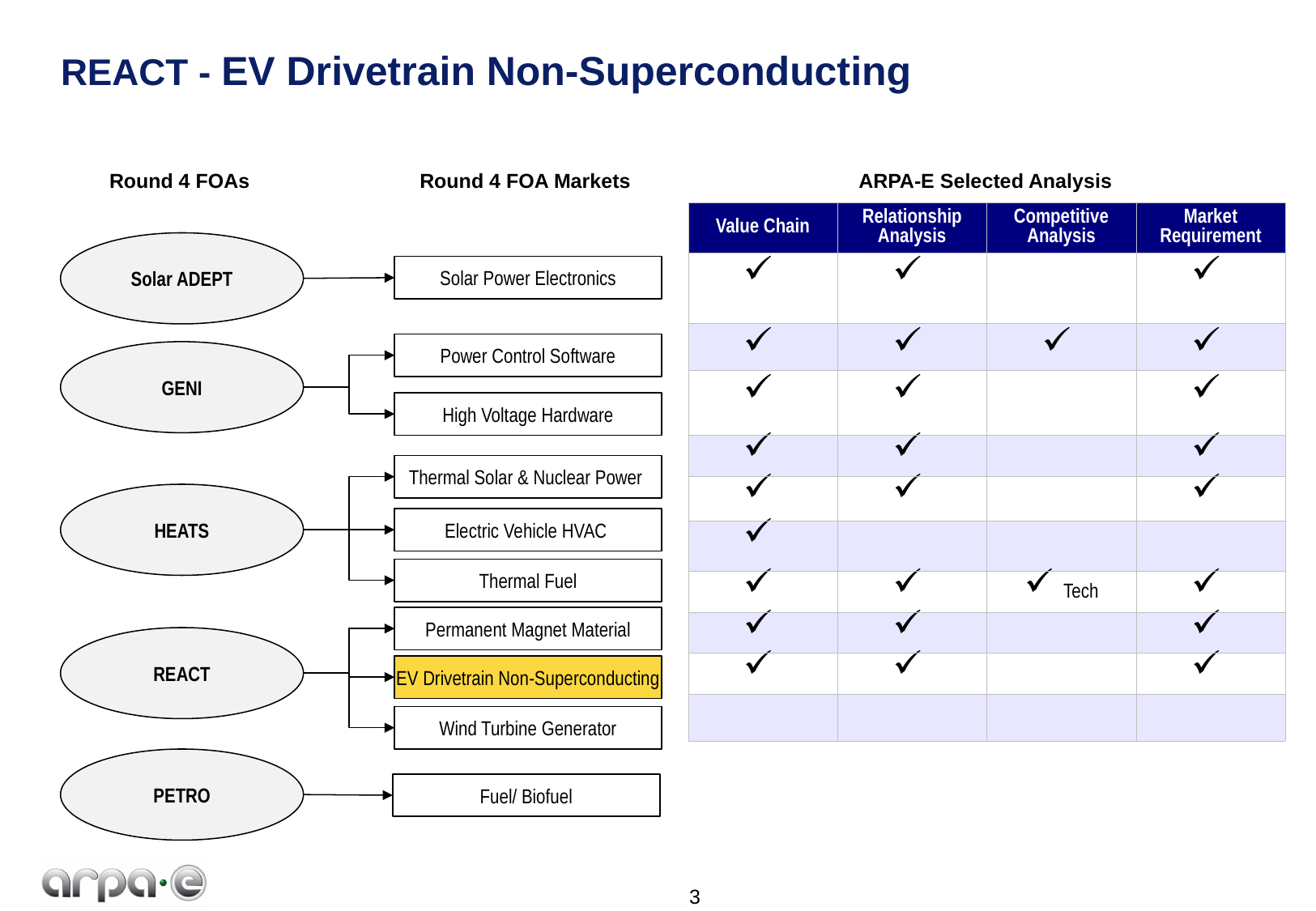

# REACT - EV Drivetrain Non-Superconducting
Round 4 FOAs
Round 4 FOA Markets
ARPA-E Selected Analysis
| Value Chain | Relationship Analysis | Competitive Analysis | Market Requirement |
| --- | --- | --- | --- |
|  |  |  |  |
|  |  |  |  |
|  |  |  |  |
|  |  |  |  |
|  |  |  |  |
|  |  |  |  |
|  |  | Tech |  |
|  |  |  |  |
|  |  |  |  |
|  |  |  |  |
Solar ADEPT
Solar Power Electronics
Power Control Software
GENI
High Voltage Hardware
Thermal Solar & Nuclear Power
HEATS
Electric Vehicle HVAC
Thermal Fuel
Permanent Magnet Material
REACT
EV Drivetrain Non-Superconducting
Wind Turbine Generator
PETRO
Fuel/ Biofuel